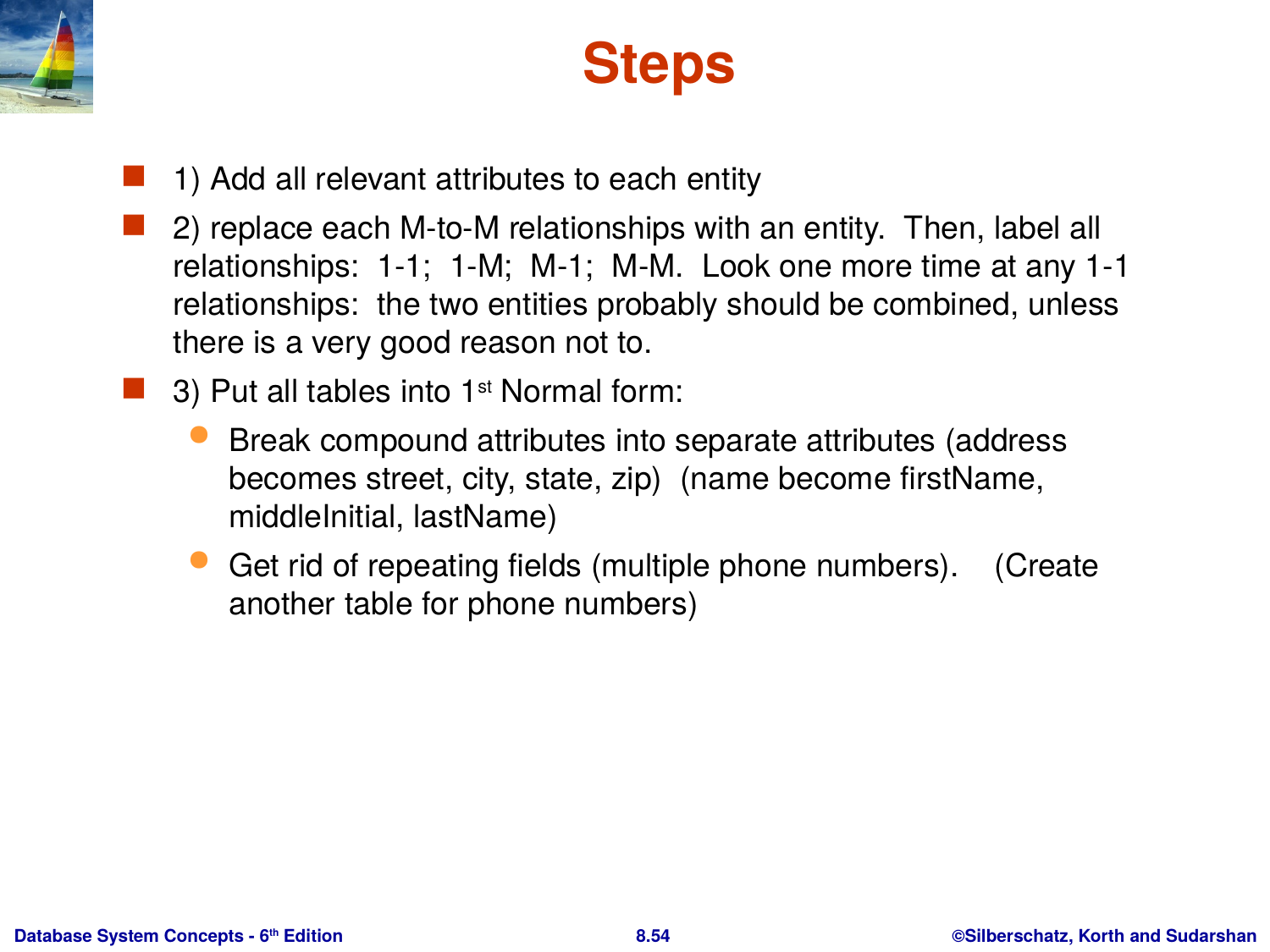

# Steps
1) Add all relevant attributes to each entity
2) replace each M-to-M relationships with an entity.  Then, label all relationships:  1-1;  1-M;  M-1;  M-M.  Look one more time at any 1-1 relationships:  the two entities probably should be combined, unless there is a very good reason not to.
3) Put all tables into 1st Normal form:
Break compound attributes into separate attributes (address becomes street, city, state, zip)  (name become firstName, middleInitial, lastName)
Get rid of repeating fields (multiple phone numbers).    (Create another table for phone numbers)